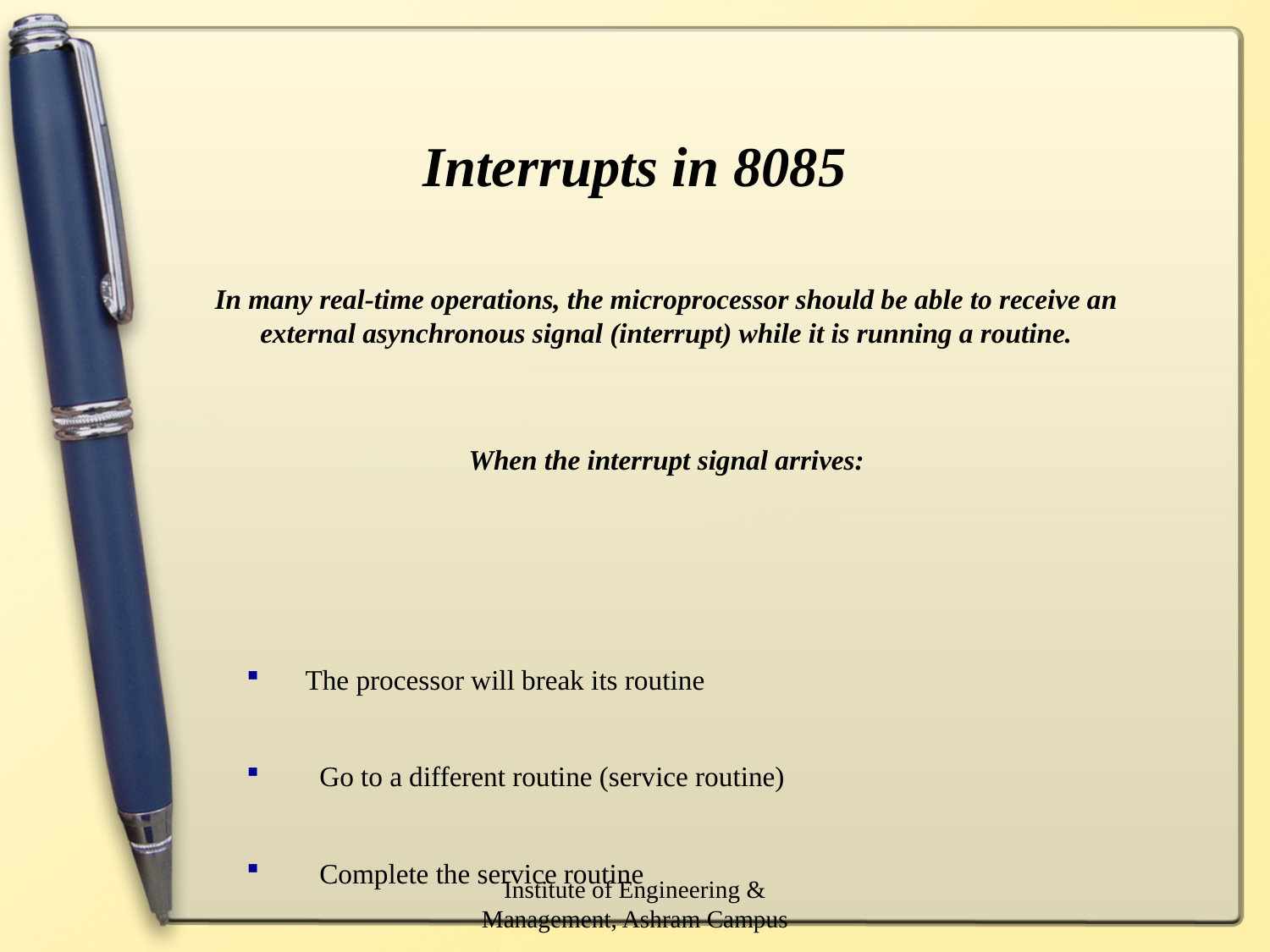

Interrupts in 8085
In many real-time operations, the microprocessor should be able to receive an external asynchronous signal (interrupt) while it is running a routine.

When the interrupt signal arrives:

  The processor will break its routine

    Go to a different routine (service routine)

    Complete the service routine

    Go back to the “regular” routine
Institute of Engineering & Management, Ashram Campus